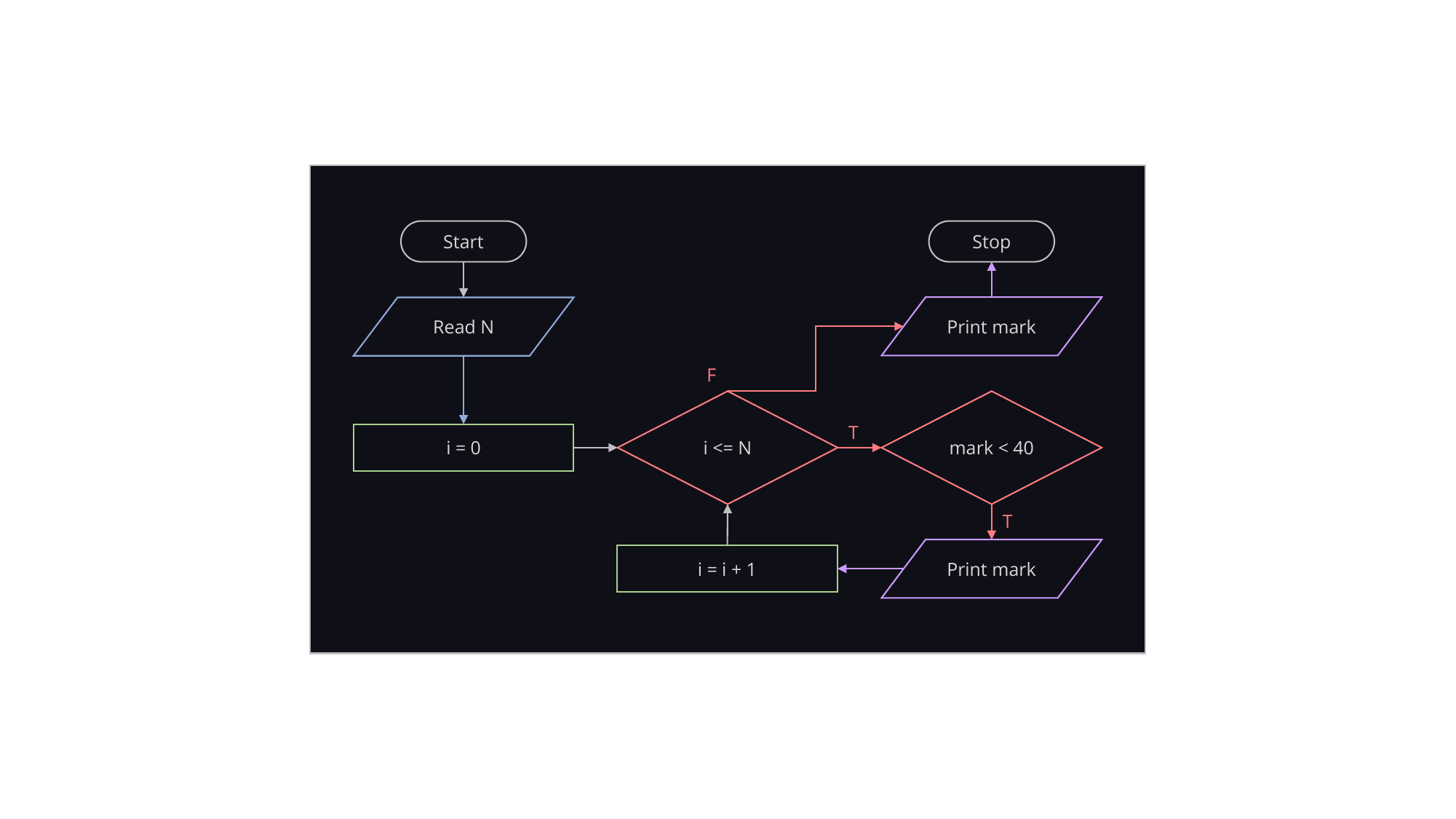

Start
Stop
Print mark
Read N
F
i <= N
mark < 40
T
i = 0
T
Print mark
i = i + 1